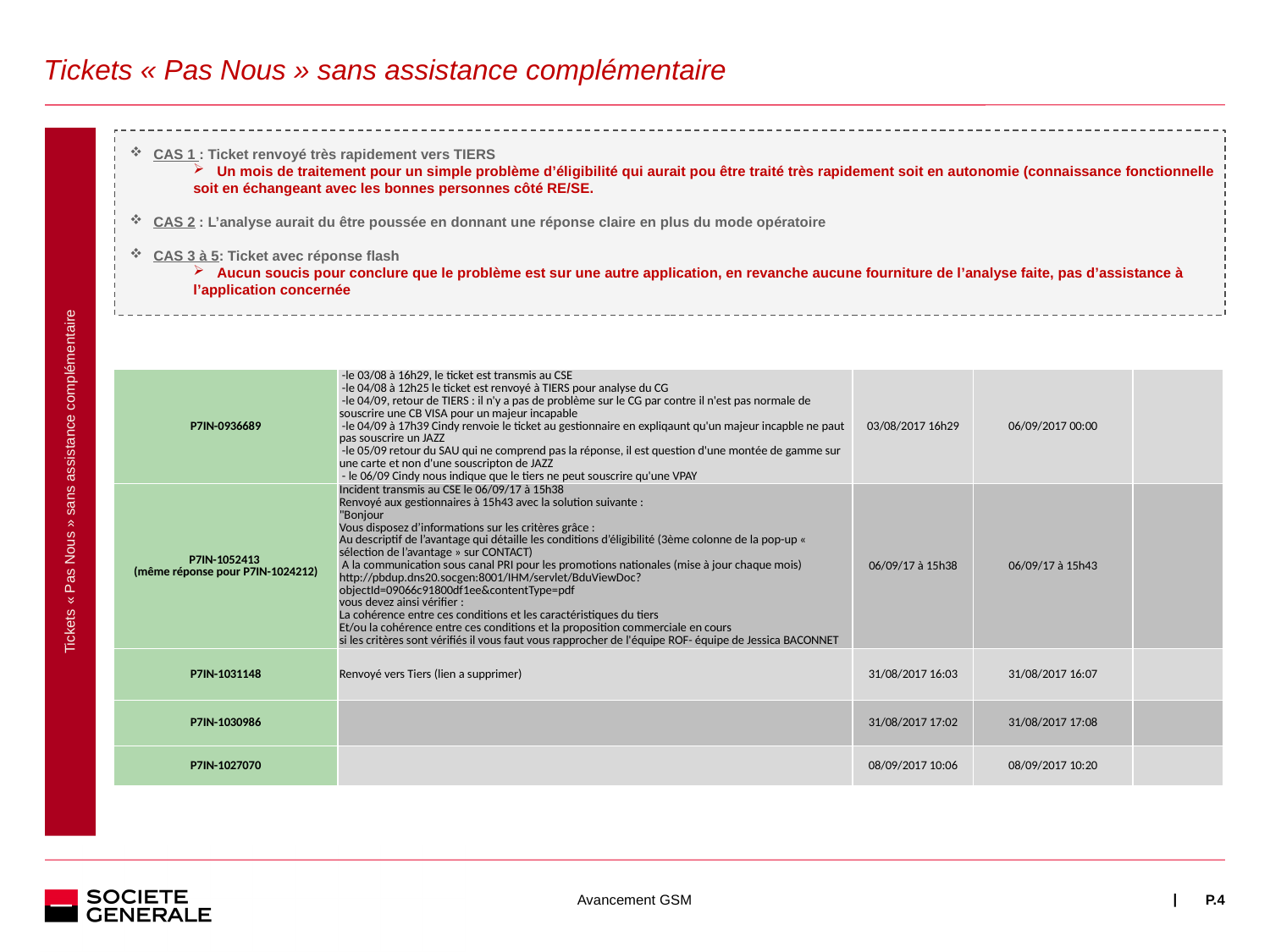

Tickets « Pas Nous » sans assistance complémentaire
Tickets « Pas Nous » sans assistance complémentaire
CAS 1 : Ticket renvoyé très rapidement vers TIERS
Un mois de traitement pour un simple problème d’éligibilité qui aurait pou être traité très rapidement soit en autonomie (connaissance fonctionnelle
soit en échangeant avec les bonnes personnes côté RE/SE.

CAS 2 : L’analyse aurait du être poussée en donnant une réponse claire en plus du mode opératoire

CAS 3 à 5: Ticket avec réponse flash
Aucun soucis pour conclure que le problème est sur une autre application, en revanche aucune fourniture de l’analyse faite, pas d’assistance à
l’application concernée

| P7IN-0936689 | -le 03/08 à 16h29, le ticket est transmis au CSE -le 04/08 à 12h25 le ticket est renvoyé à TIERS pour analyse du CG -le 04/09, retour de TIERS : il n'y a pas de problème sur le CG par contre il n'est pas normale de souscrire une CB VISA pour un majeur incapable -le 04/09 à 17h39 Cindy renvoie le ticket au gestionnaire en expliqaunt qu'un majeur incapble ne paut pas souscrire un JAZZ -le 05/09 retour du SAU qui ne comprend pas la réponse, il est question d'une montée de gamme sur une carte et non d'une souscripton de JAZZ - le 06/09 Cindy nous indique que le tiers ne peut souscrire qu'une VPAY | 03/08/2017 16h29 | 06/09/2017 00:00 |  |
| --- | --- | --- | --- | --- |
| P7IN-1052413 (même réponse pour P7IN-1024212) | Incident transmis au CSE le 06/09/17 à 15h38 Renvoyé aux gestionnaires à 15h43 avec la solution suivante : "Bonjour Vous disposez d’informations sur les critères grâce : Au descriptif de l’avantage qui détaille les conditions d’éligibilité (3ème colonne de la pop-up « sélection de l’avantage » sur CONTACT) A la communication sous canal PRI pour les promotions nationales (mise à jour chaque mois) http://pbdup.dns20.socgen:8001/IHM/servlet/BduViewDoc?objectId=09066c91800df1ee&contentType=pdf vous devez ainsi vérifier : La cohérence entre ces conditions et les caractéristiques du tiers Et/ou la cohérence entre ces conditions et la proposition commerciale en cours si les critères sont vérifiés il vous faut vous rapprocher de l'équipe ROF- équipe de Jessica BACONNET | 06/09/17 à 15h38 | 06/09/17 à 15h43 |  |
| P7IN-1031148 | Renvoyé vers Tiers (lien a supprimer) | 31/08/2017 16:03 | 31/08/2017 16:07 |  |
| P7IN-1030986 |  | 31/08/2017 17:02 | 31/08/2017 17:08 |  |
| P7IN-1027070 |  | 08/09/2017 10:06 | 08/09/2017 10:20 |  |
Avancement GSM
P.4